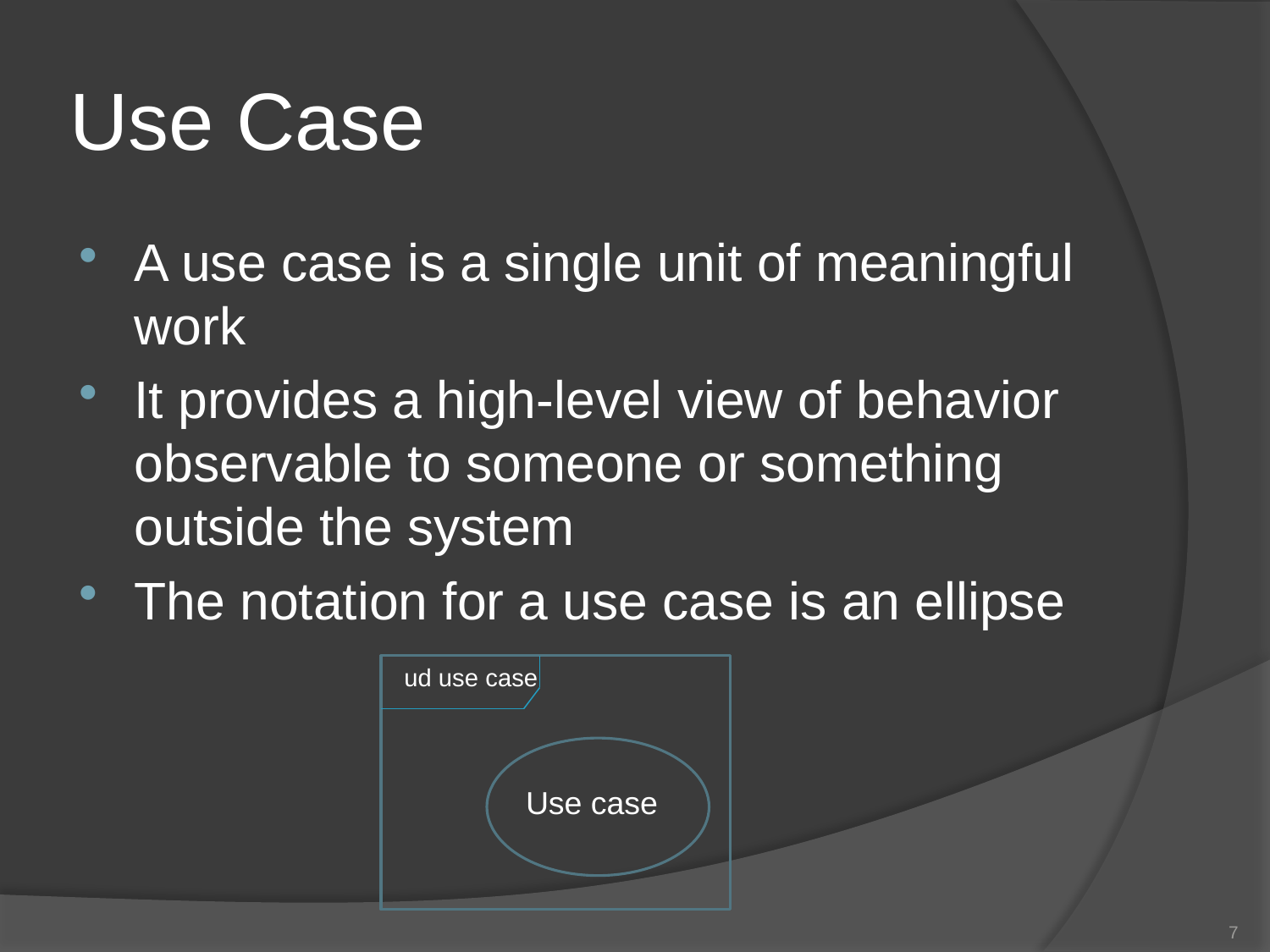

# Use Case
A use case is a single unit of meaningful work
It provides a high-level view of behavior observable to someone or something outside the system
The notation for a use case is an ellipse

ud use case

Use case
7